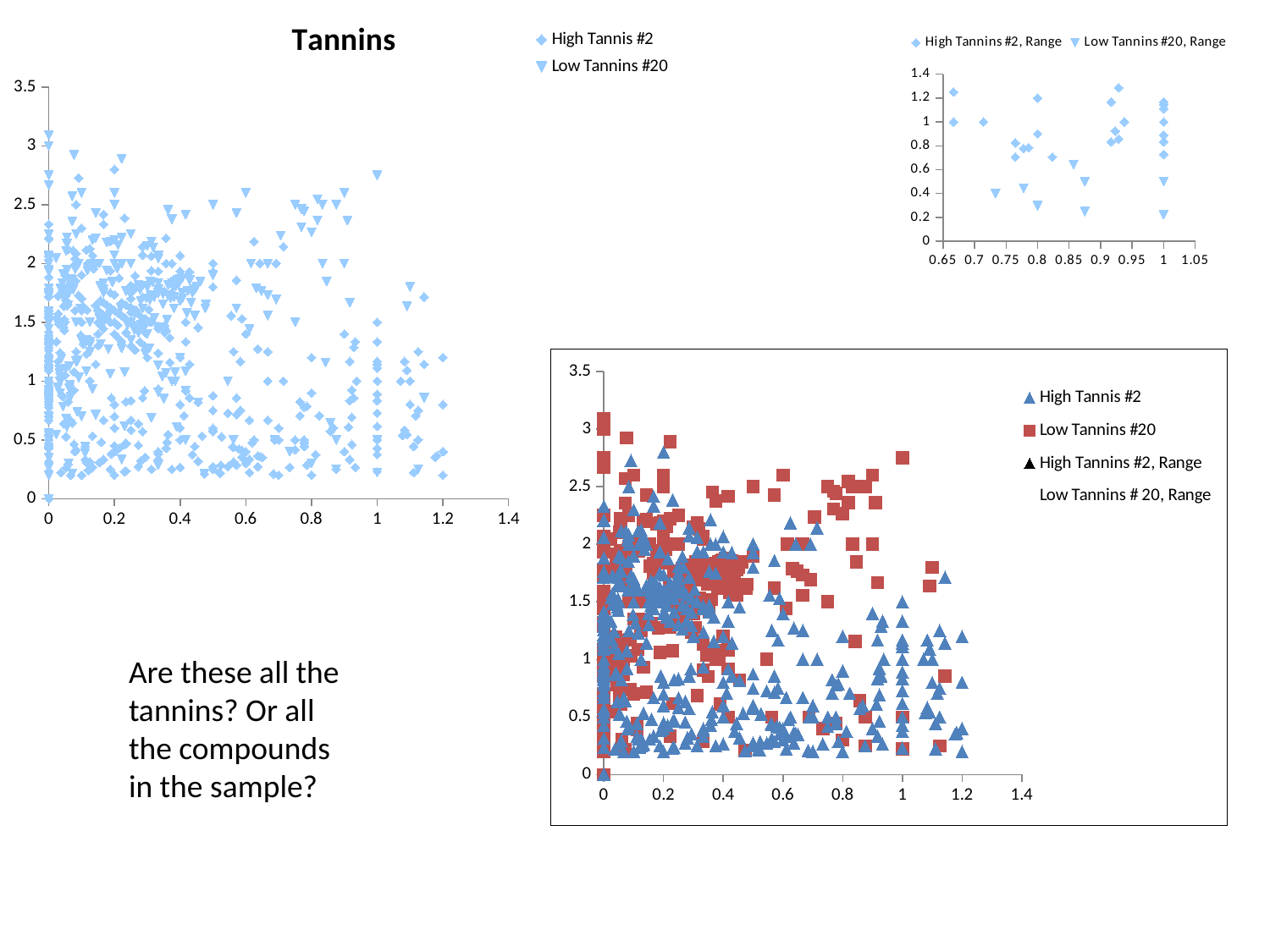

### Chart: Tannins

| Category |  |  |
|---|---|---|

### Chart

| Category |  |  |
|---|---|---|

### Chart

| Category |  |  |  |  |
|---|---|---|---|---|
Are these all the tannins? Or all the compounds in the sample?